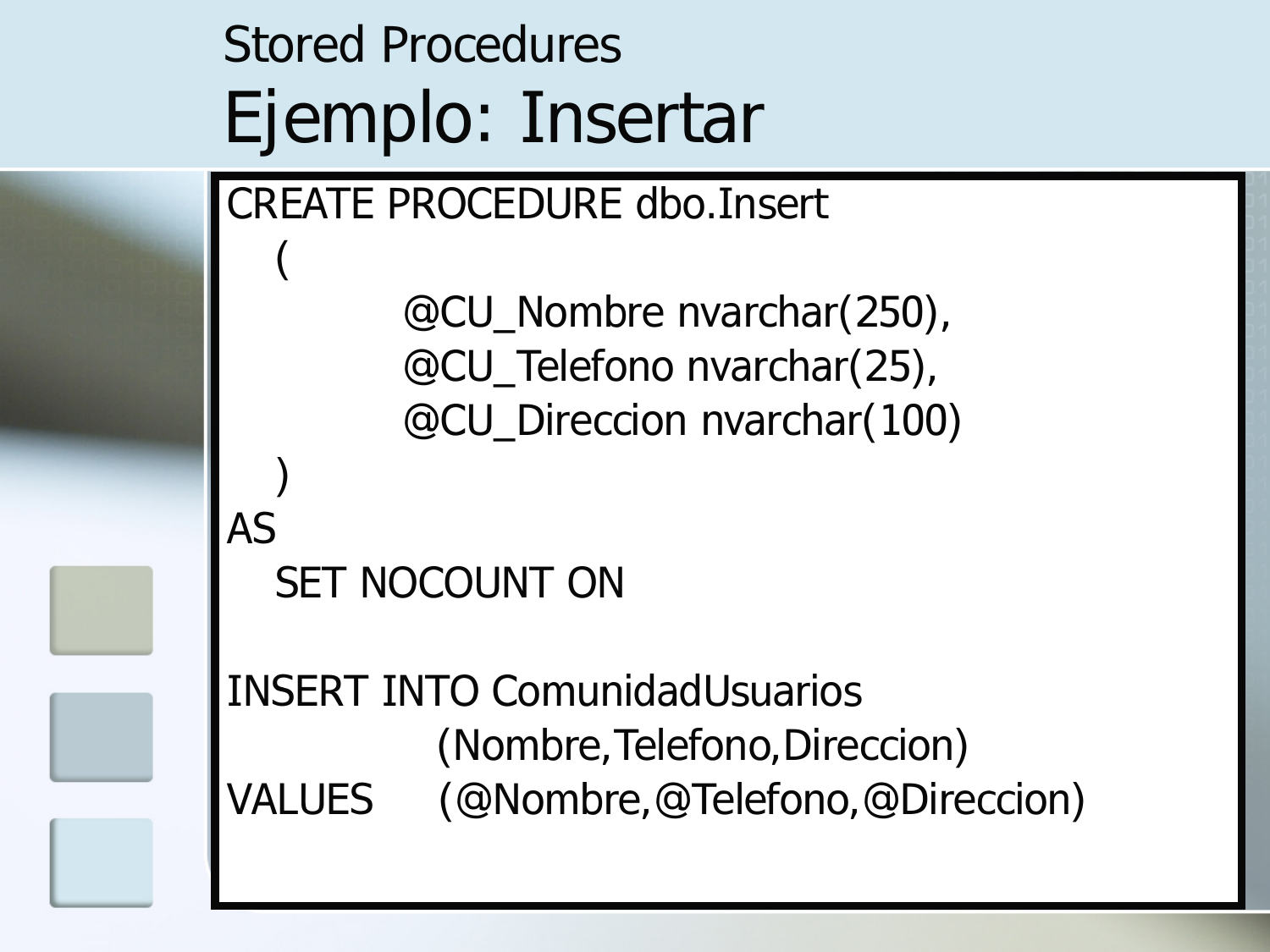

# Stored Procedures Ejemplo: Insertar
CREATE PROCEDURE dbo.Insert
	(
		@CU_Nombre nvarchar(250),
		@CU_Telefono nvarchar(25),
		@CU_Direccion nvarchar(100)
	)
AS
	SET NOCOUNT ON

INSERT INTO ComunidadUsuarios
                (Nombre,Telefono,Direccion)
VALUES     (@Nombre,@Telefono,@Direccion)